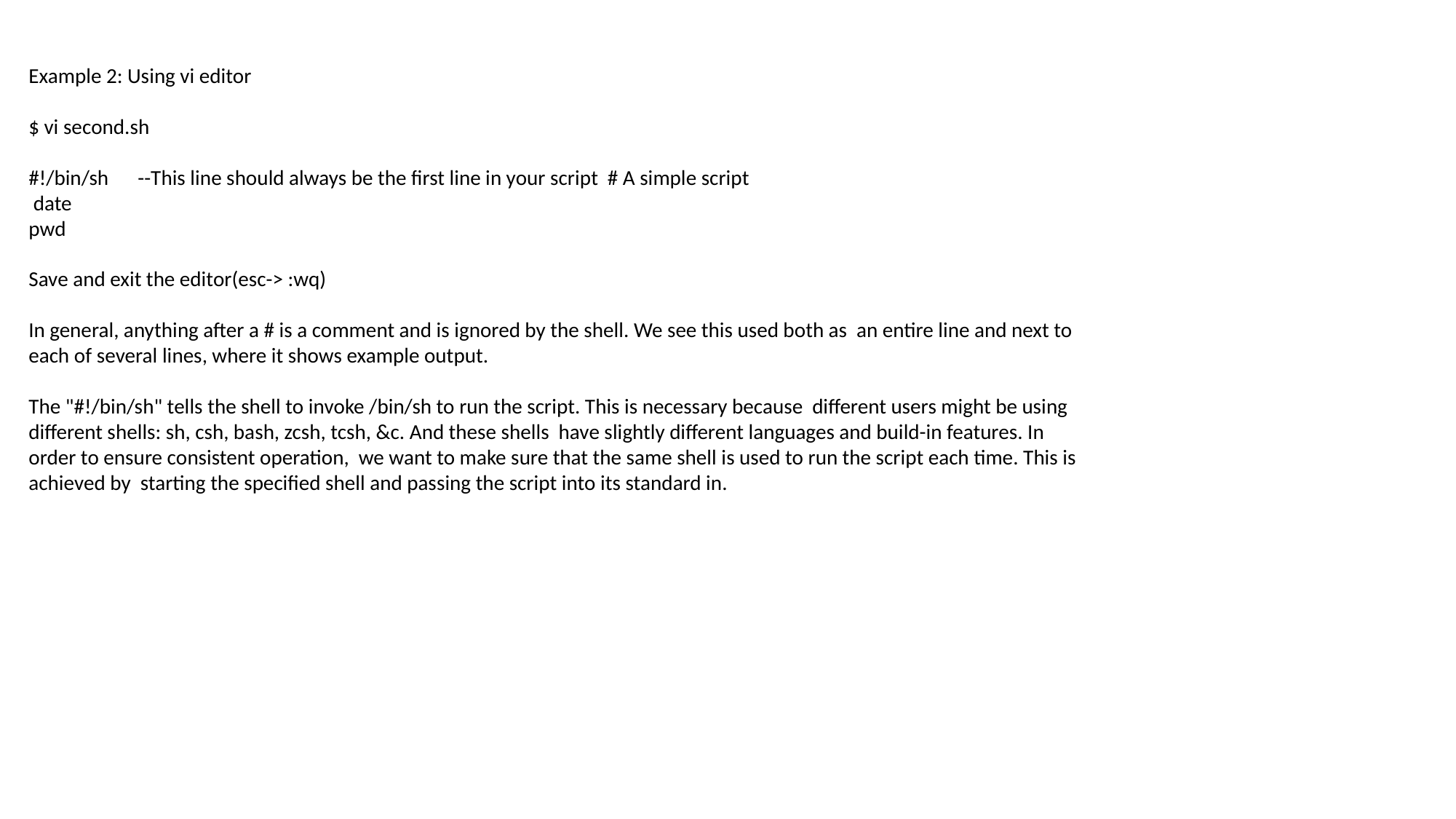

Example 2: Using vi editor

$ vi second.sh

#!/bin/sh	--This line should always be the first line in your script  # A simple script
 date
pwd

Save and exit the editor(esc-> :wq)

In general, anything after a # is a comment and is ignored by the shell. We see this used both as  an entire line and next to each of several lines, where it shows example output.

The "#!/bin/sh" tells the shell to invoke /bin/sh to run the script. This is necessary because  different users might be using different shells: sh, csh, bash, zcsh, tcsh, &c. And these shells  have slightly different languages and build-in features. In order to ensure consistent operation,  we want to make sure that the same shell is used to run the script each time. This is achieved by  starting the specified shell and passing the script into its standard in.